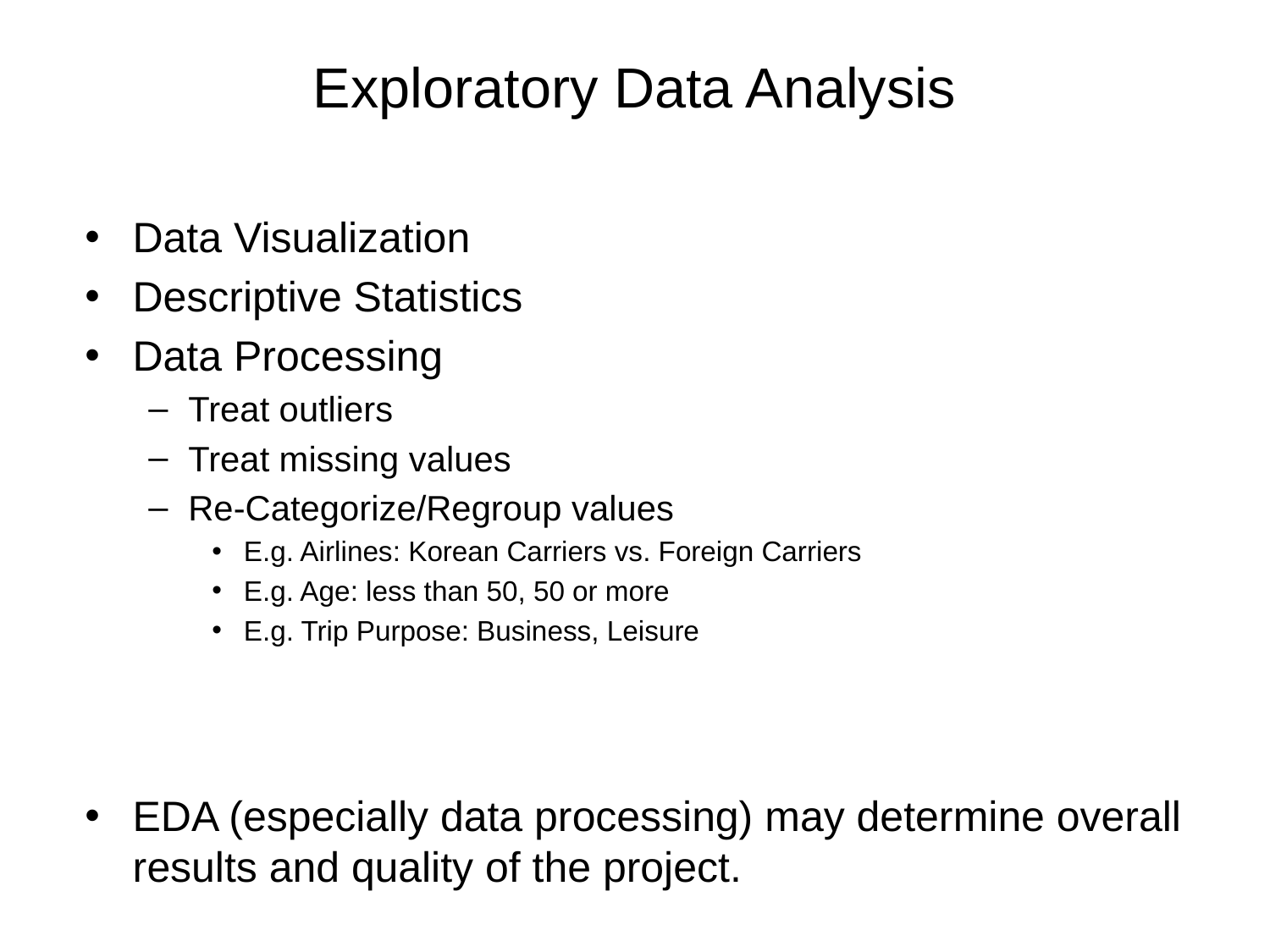

# Exploratory Data Analysis
Data Visualization
Descriptive Statistics
Data Processing
Treat outliers
Treat missing values
Re-Categorize/Regroup values
E.g. Airlines: Korean Carriers vs. Foreign Carriers
E.g. Age: less than 50, 50 or more
E.g. Trip Purpose: Business, Leisure

EDA (especially data processing) may determine overall results and quality of the project.